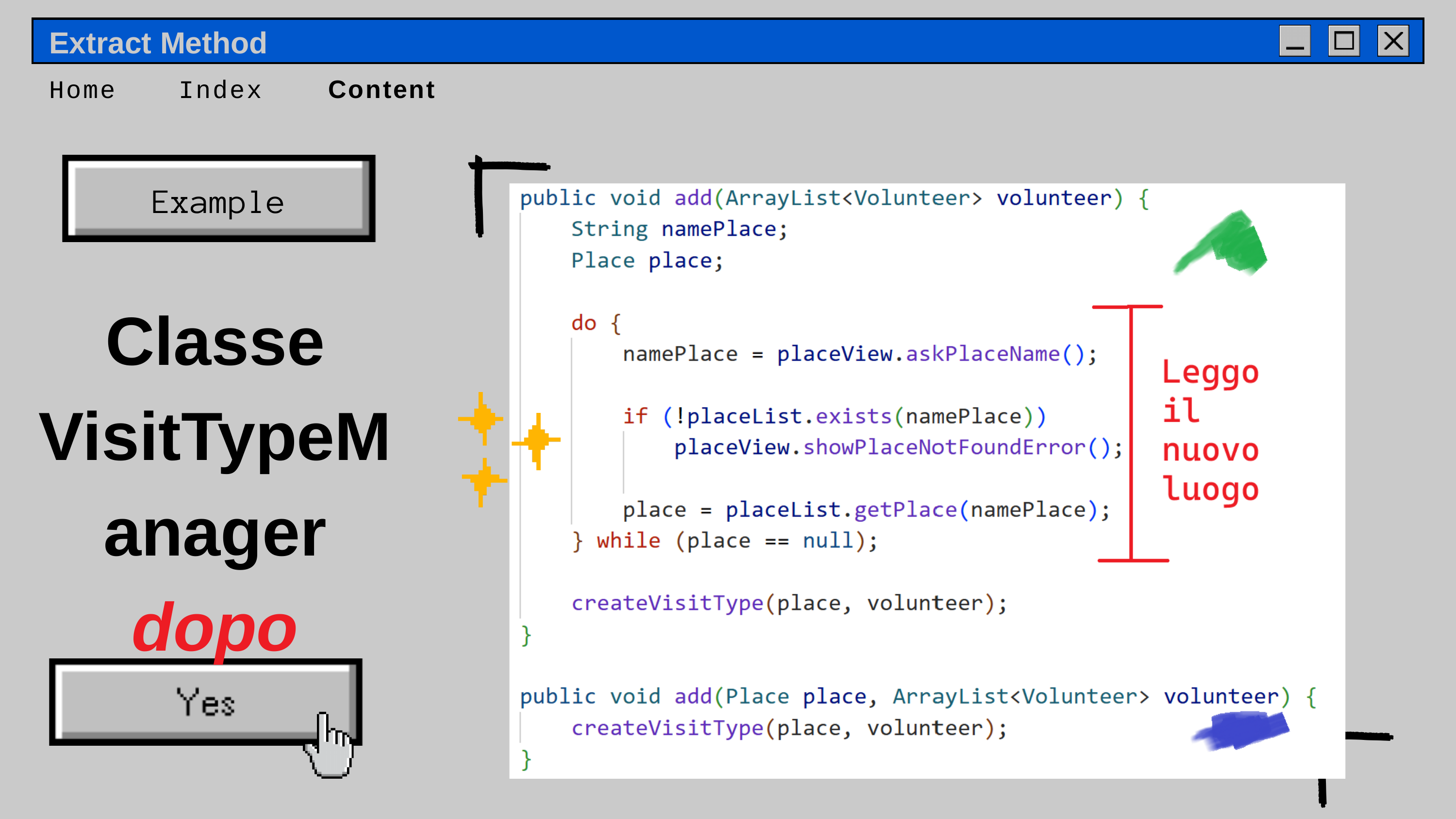

Extract Method

Home
Index
Content

Example

Classe VisitTypeManager dopo